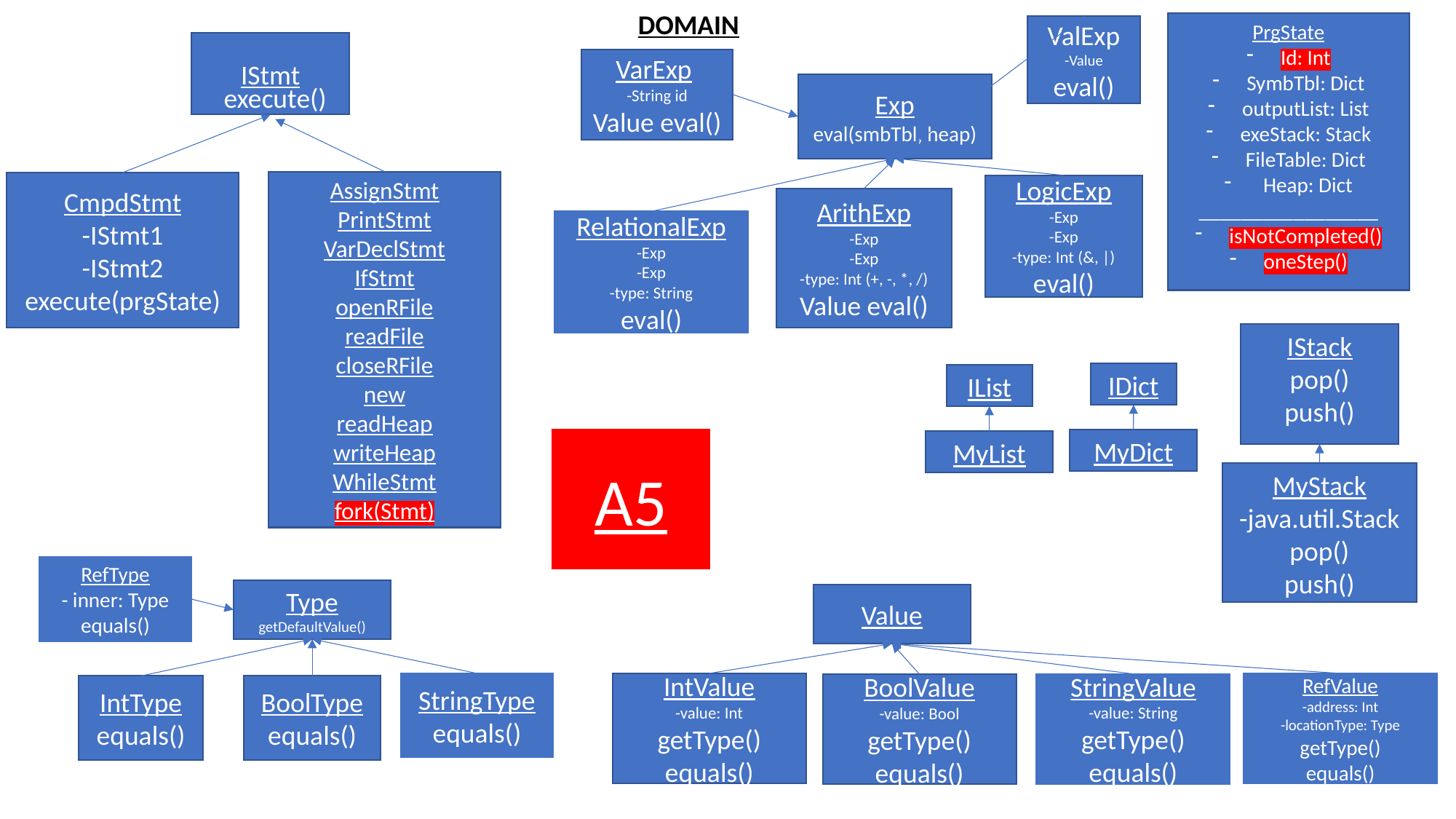

DOMAIN
PrgState
Id: Int
SymbTbl: Dict
outputList: List
exeStack: Stack
FileTable: Dict
 Heap: Dict
_________________
isNotCompleted()
oneStep()
ValExp
-Value
eval()
IStmt
VarExp
-String id
Value eval()
Exp
eval(smbTbl, heap)
execute()
AssignStmt
PrintStmt
VarDeclStmt
IfStmt
openRFile
readFile
closeRFile
new
readHeap
writeHeap
WhileStmt
fork(Stmt)

CmpdStmt
-IStmt1
-IStmt2
execute(prgState)

LogicExp
-Exp
-Exp
-type: Int (&, |)
eval()
ArithExp
-Exp
-Exp
-type: Int (+, -, *, /)
Value eval()
RelationalExp
-Exp
-Exp
-type: String
eval()
IStack
pop()
push()

IDict

IList

A5
MyDict

MyList

MyStack
-java.util.Stack
pop()
push()

RefType
- inner: Type
equals()
Type
getDefaultValue()
Value
RefValue
-address: Int
-locationType: Type
getType()
equals()
StringType
equals()
IntValue
-value: Int
getType()
equals()
StringValue
-value: String
getType()
equals()
BoolValue
-value: Bool
getType()
equals()
BoolType
equals()
IntType
equals()